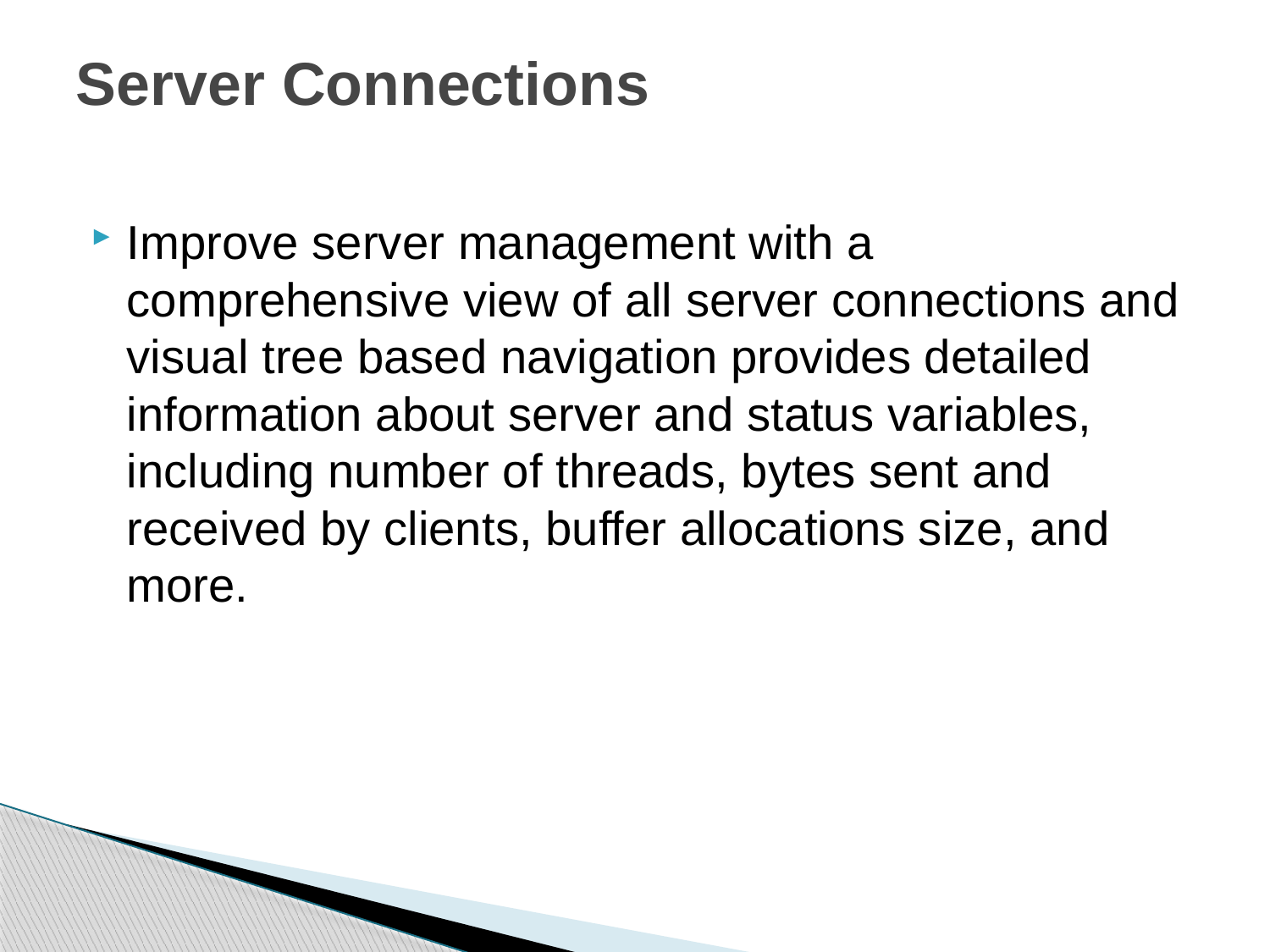

# Server Connections
Improve server management with a comprehensive view of all server connections and visual tree based navigation provides detailed information about server and status variables, including number of threads, bytes sent and received by clients, buffer allocations size, and more.